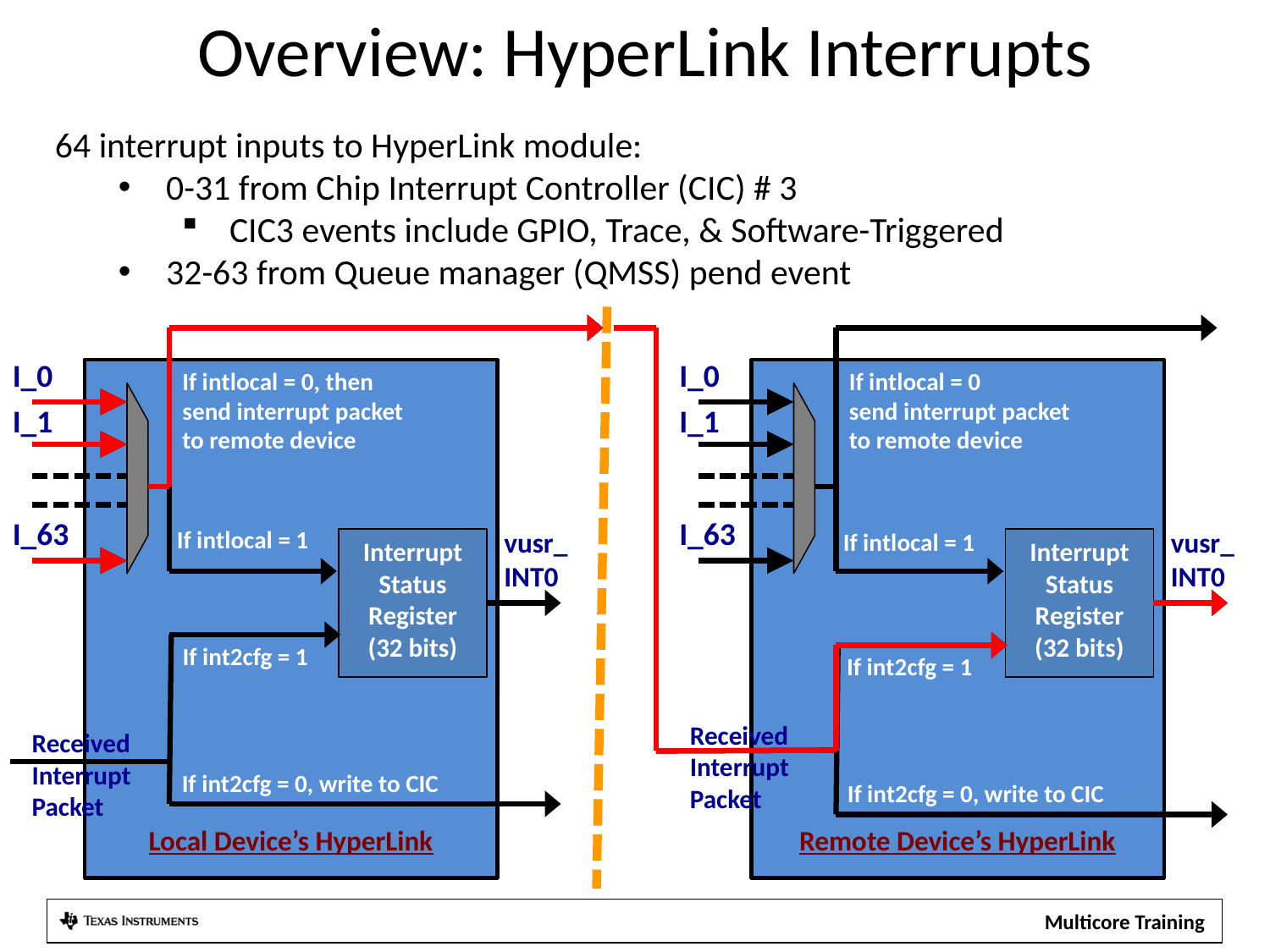

Overview: HyperLink Interrupts
64 interrupt inputs to HyperLink module:
0-31 from Chip Interrupt Controller (CIC) # 3
CIC3 events include GPIO, Trace, & Software-Triggered
32-63 from Queue manager (QMSS) pend event

I_0
If intlocal = 0
send interrupt packet
to remote device

Remote Device’s HyperLink
I_1

I_63
vusr_
INT0
If intlocal = 1
Interrupt Status Register (32 bits)
If int2cfg = 1
Received Interrupt Packet
If int2cfg = 0, write to CIC
I_0
If intlocal = 0, then
send interrupt packet
to remote device

Local Device’s HyperLink

I_1

I_63
If intlocal = 1
Interrupt Status Register (32 bits)
If int2cfg = 1
Received Interrupt Packet
If int2cfg = 0, write to CIC
vusr_
INT0